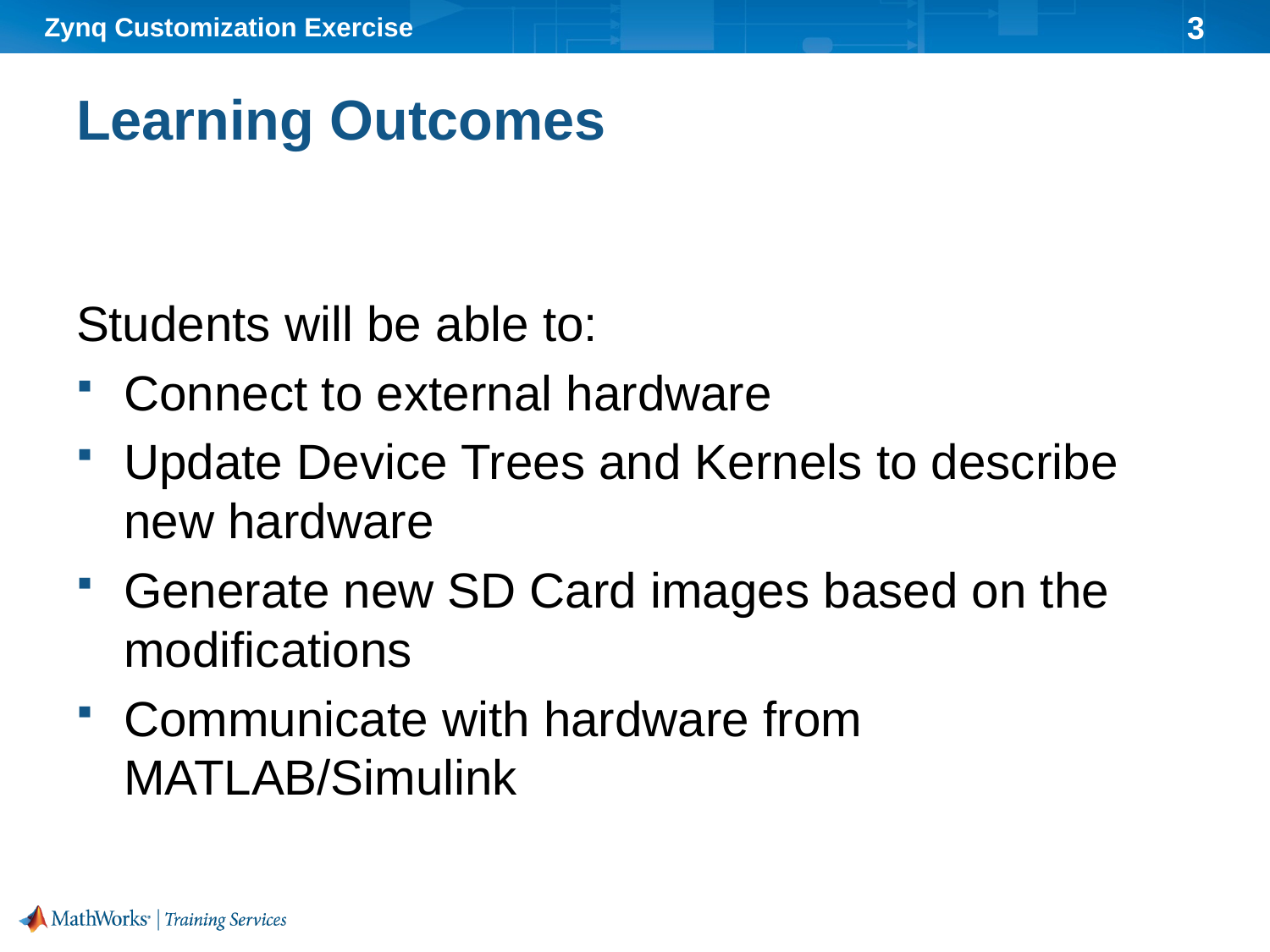

# Learning Outcomes
Students will be able to:
Connect to external hardware
Update Device Trees and Kernels to describe new hardware
Generate new SD Card images based on the modifications
Communicate with hardware from MATLAB/Simulink